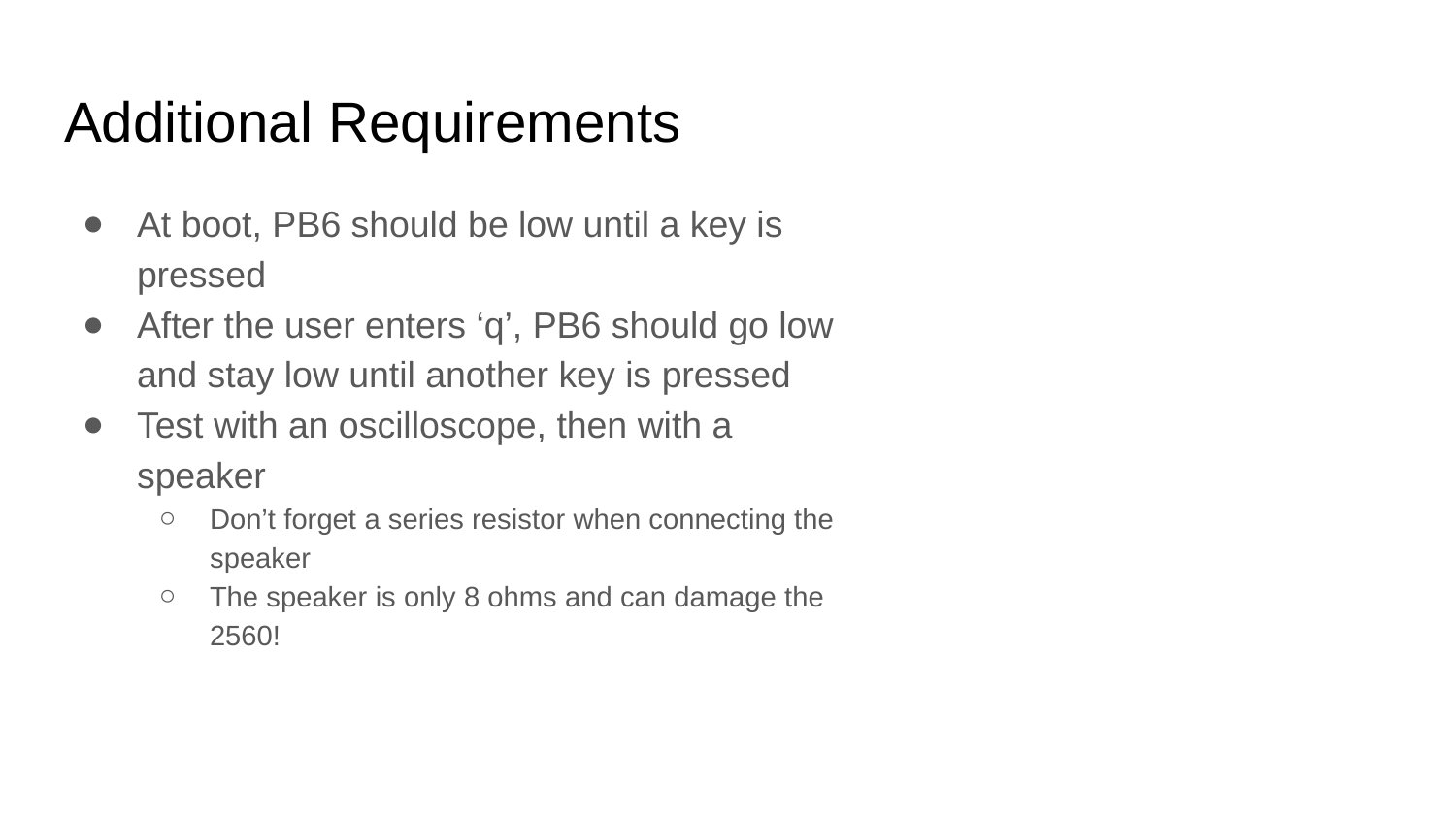

# Additional Requirements
At boot, PB6 should be low until a key is pressed
After the user enters ‘q’, PB6 should go low and stay low until another key is pressed
Test with an oscilloscope, then with a speaker
Don’t forget a series resistor when connecting the speaker
The speaker is only 8 ohms and can damage the 2560!